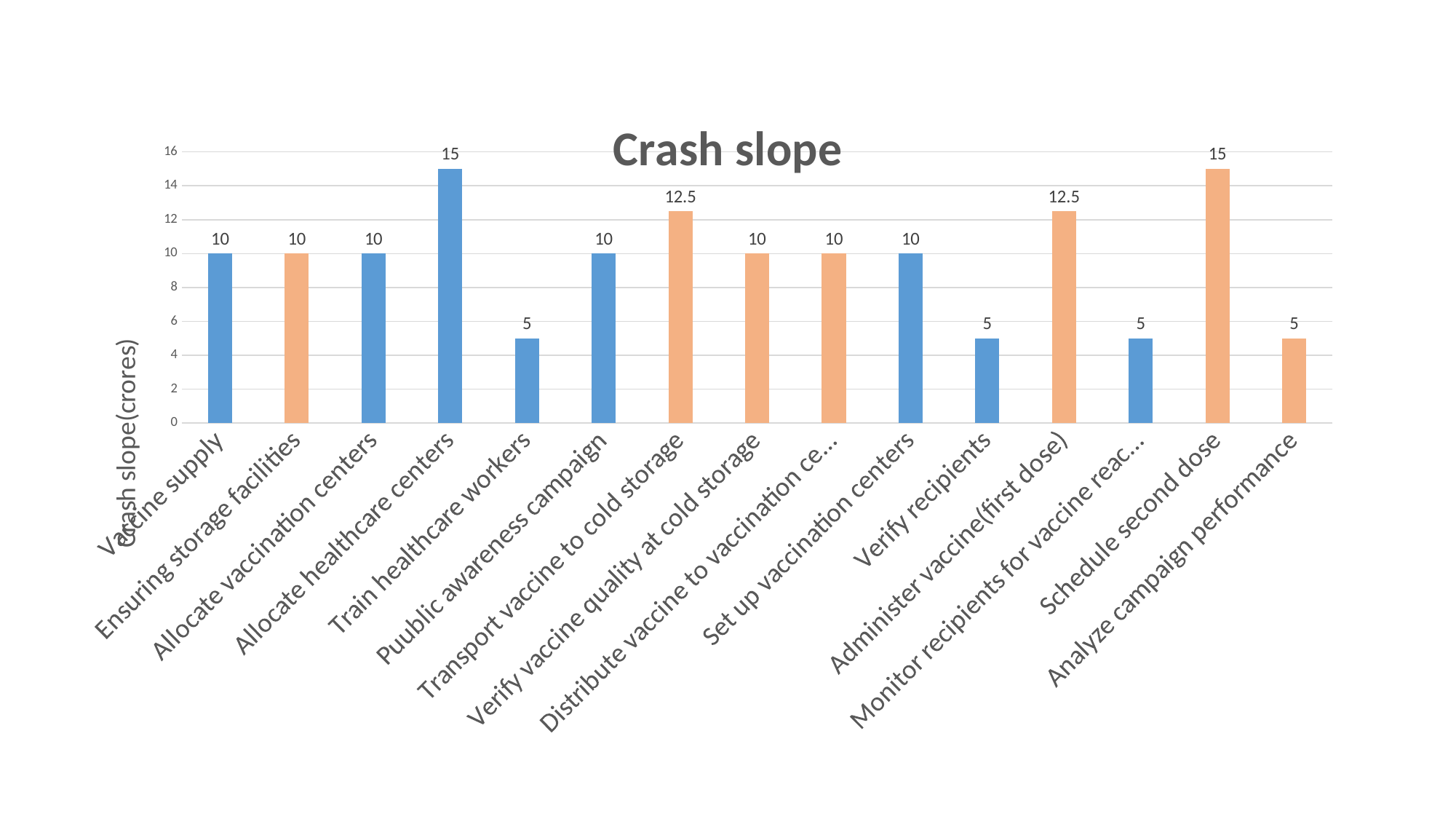

### Chart: Crash slope

| Category | Crash slope |
|---|---|
| Vaccine supply | 10.0 |
| Ensuring storage facilities | 10.0 |
| Allocate vaccination centers | 10.0 |
| Allocate healthcare centers | 15.0 |
| Train healthcare workers | 5.0 |
| Puublic awareness campaign | 10.0 |
| Transport vaccine to cold storage | 12.5 |
| Verify vaccine quality at cold storage | 10.0 |
| Distribute vaccine to vaccination centers | 10.0 |
| Set up vaccination centers | 10.0 |
| Verify recipients | 5.0 |
| Administer vaccine(first dose) | 12.5 |
| Monitor recipients for vaccine reaction | 5.0 |
| Schedule second dose | 15.0 |
| Analyze campaign performance | 5.0 |